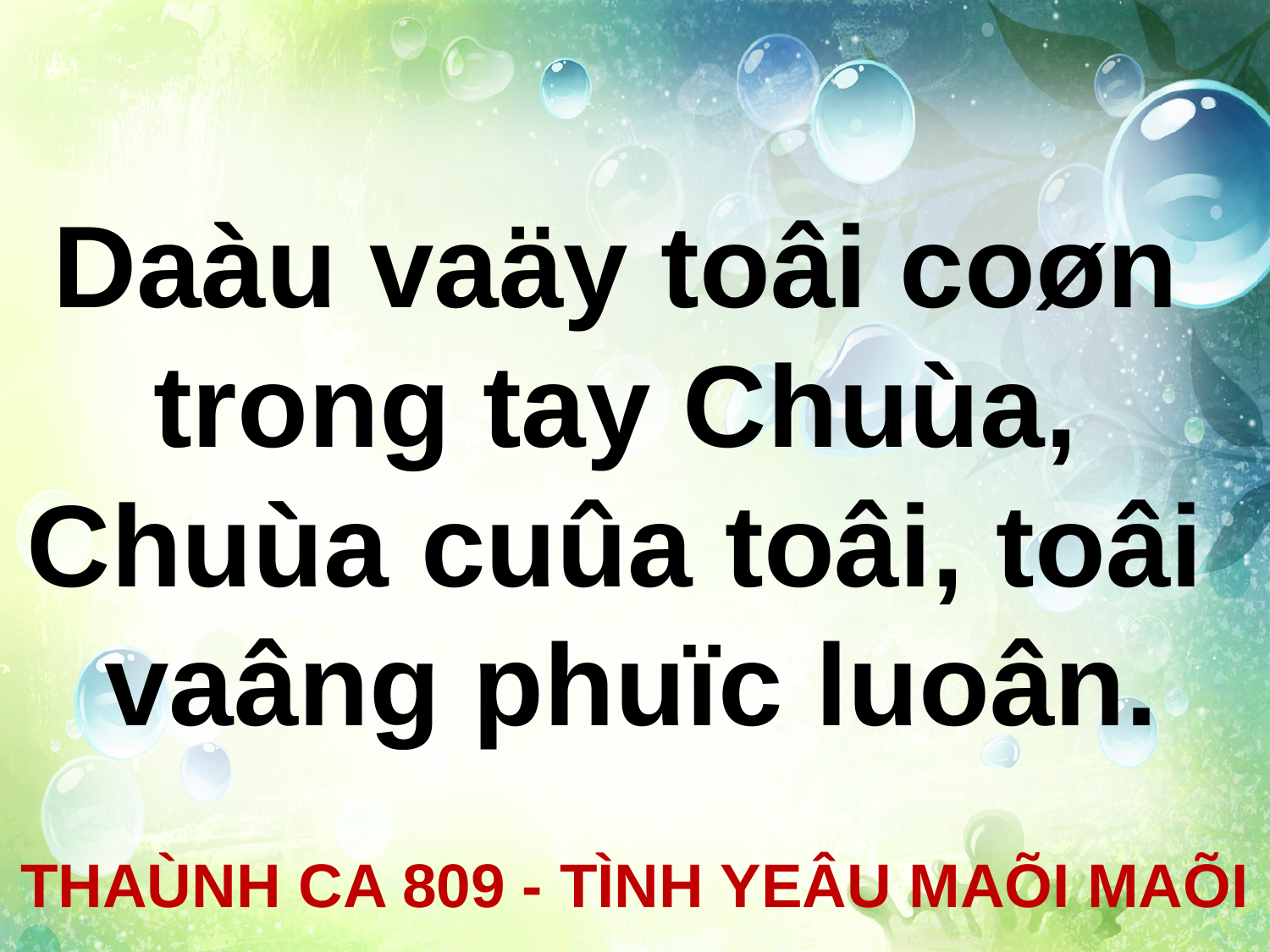

Daàu vaäy toâi coøn
trong tay Chuùa,
Chuùa cuûa toâi, toâi
vaâng phuïc luoân.
THAÙNH CA 809 - TÌNH YEÂU MAÕI MAÕI